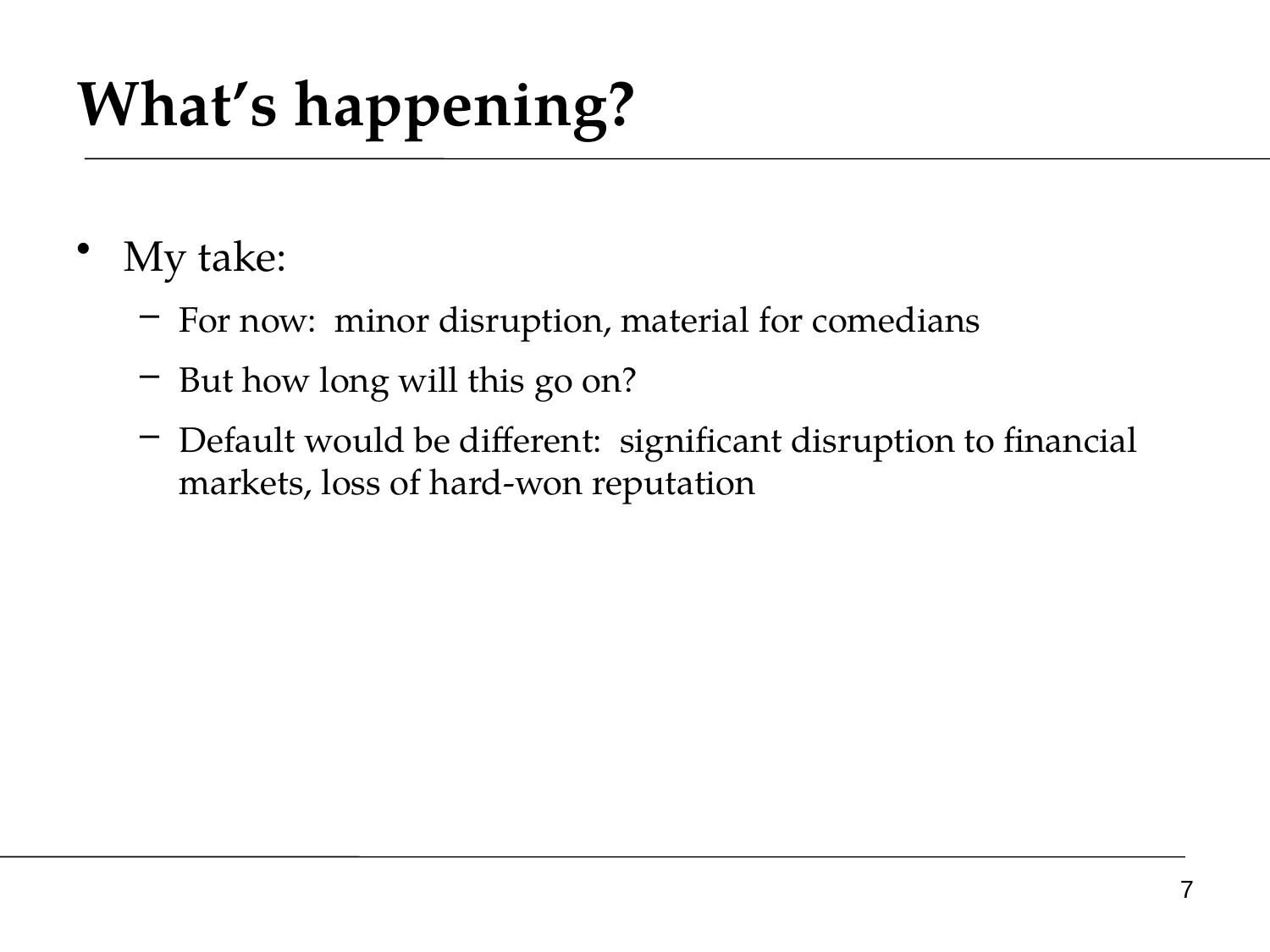

# What’s happening?
My take:
For now:  minor disruption, material for comedians
But how long will this go on?
Default would be different:  significant disruption to financial markets, loss of hard-won reputation

7